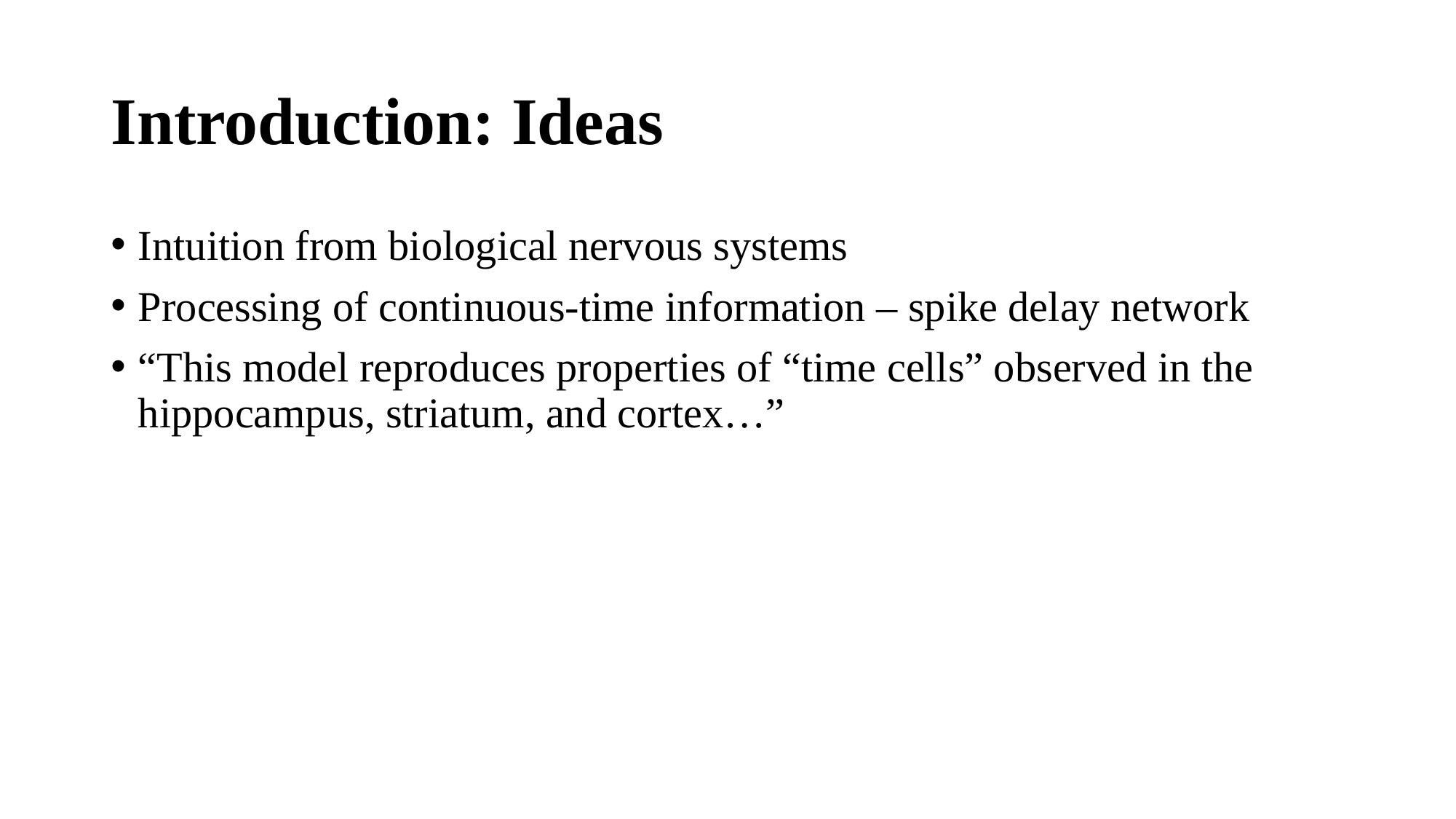

# Introduction: Ideas
Intuition from biological nervous systems
Processing of continuous-time information – spike delay network
“This model reproduces properties of “time cells” observed in the hippocampus, striatum, and cortex…”